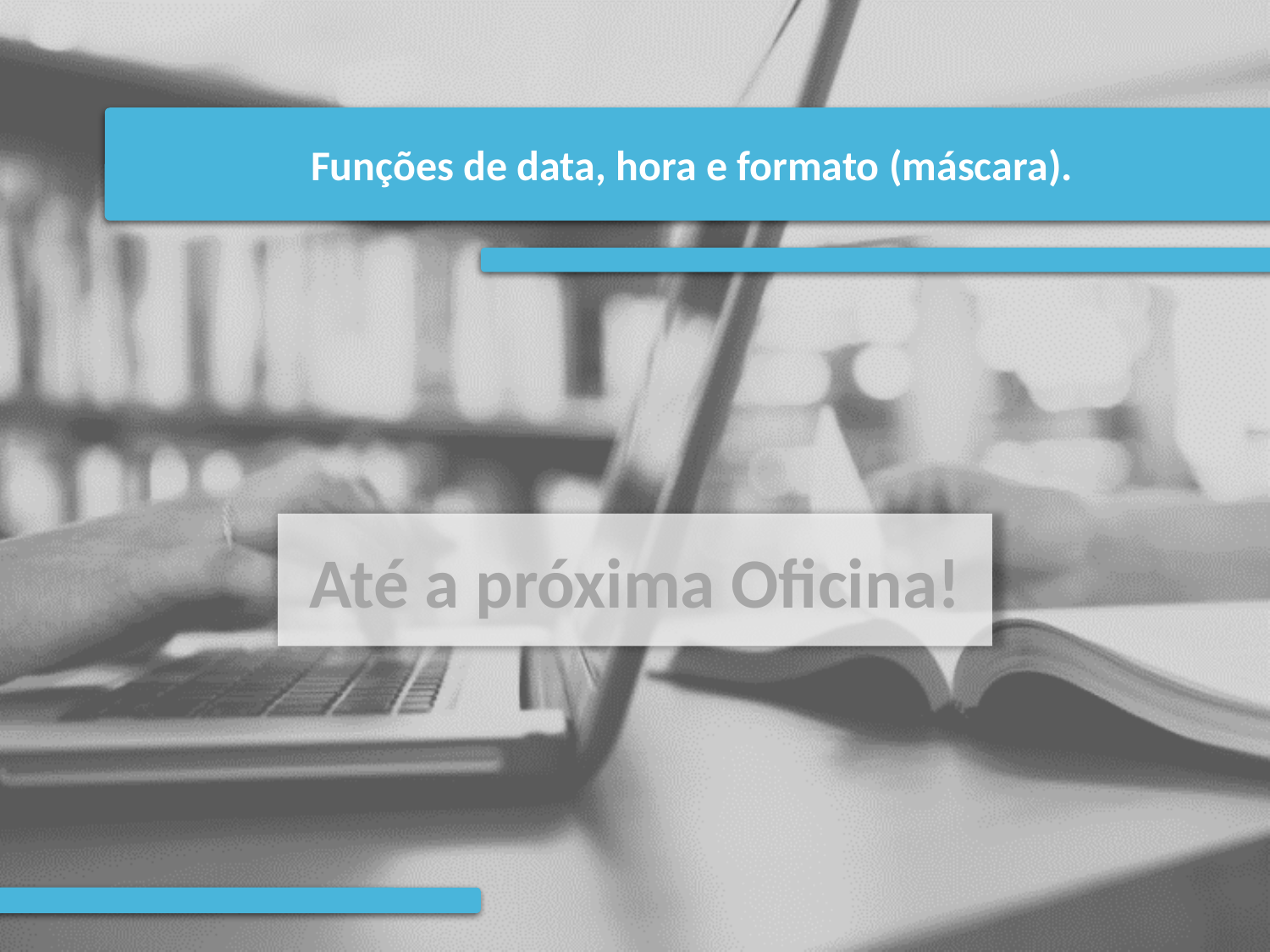

Funções de data, hora e formato (máscara).

Até a próxima Oficina!